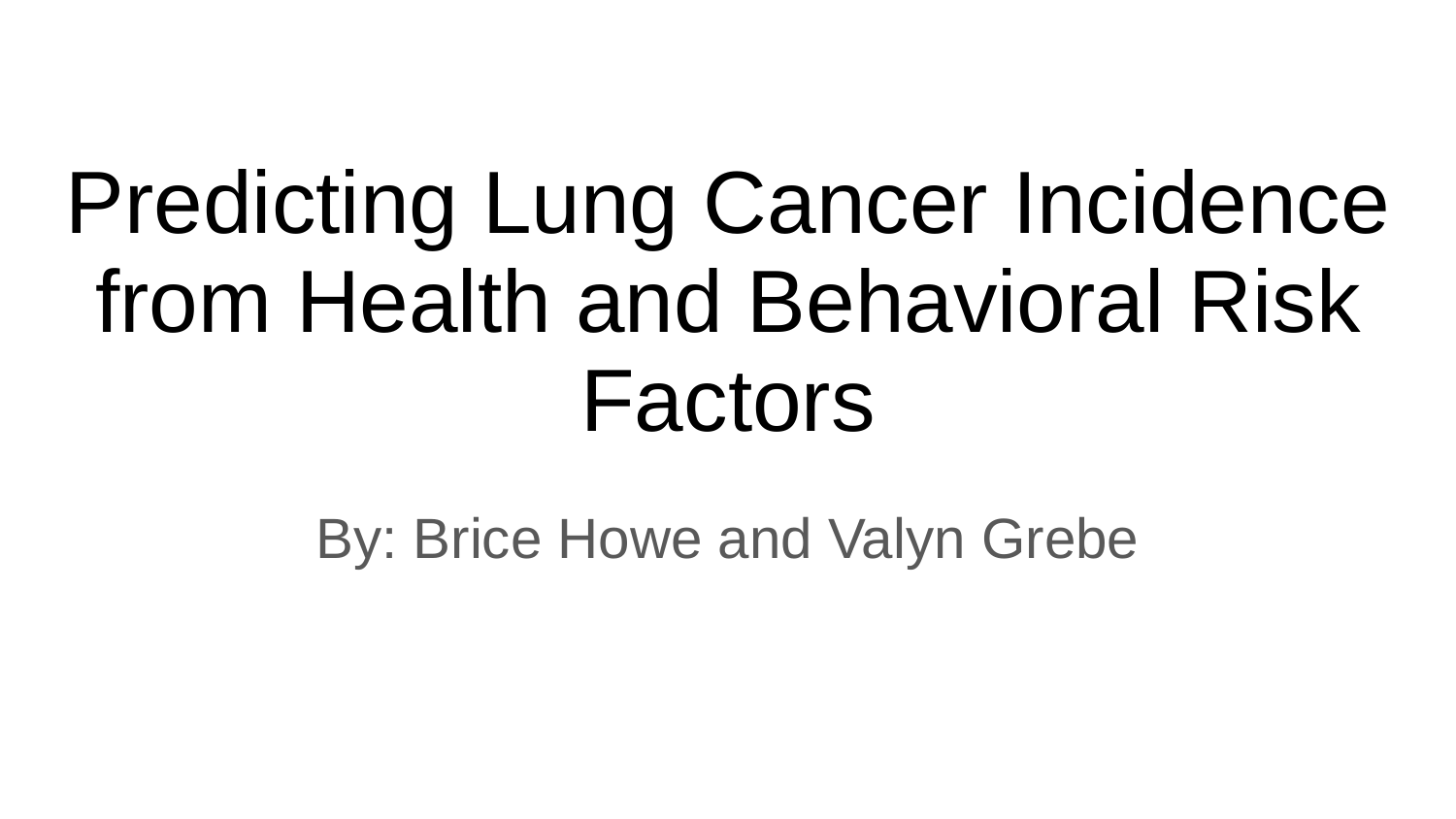

# Predicting Lung Cancer Incidence from Health and Behavioral Risk Factors
By: Brice Howe and Valyn Grebe